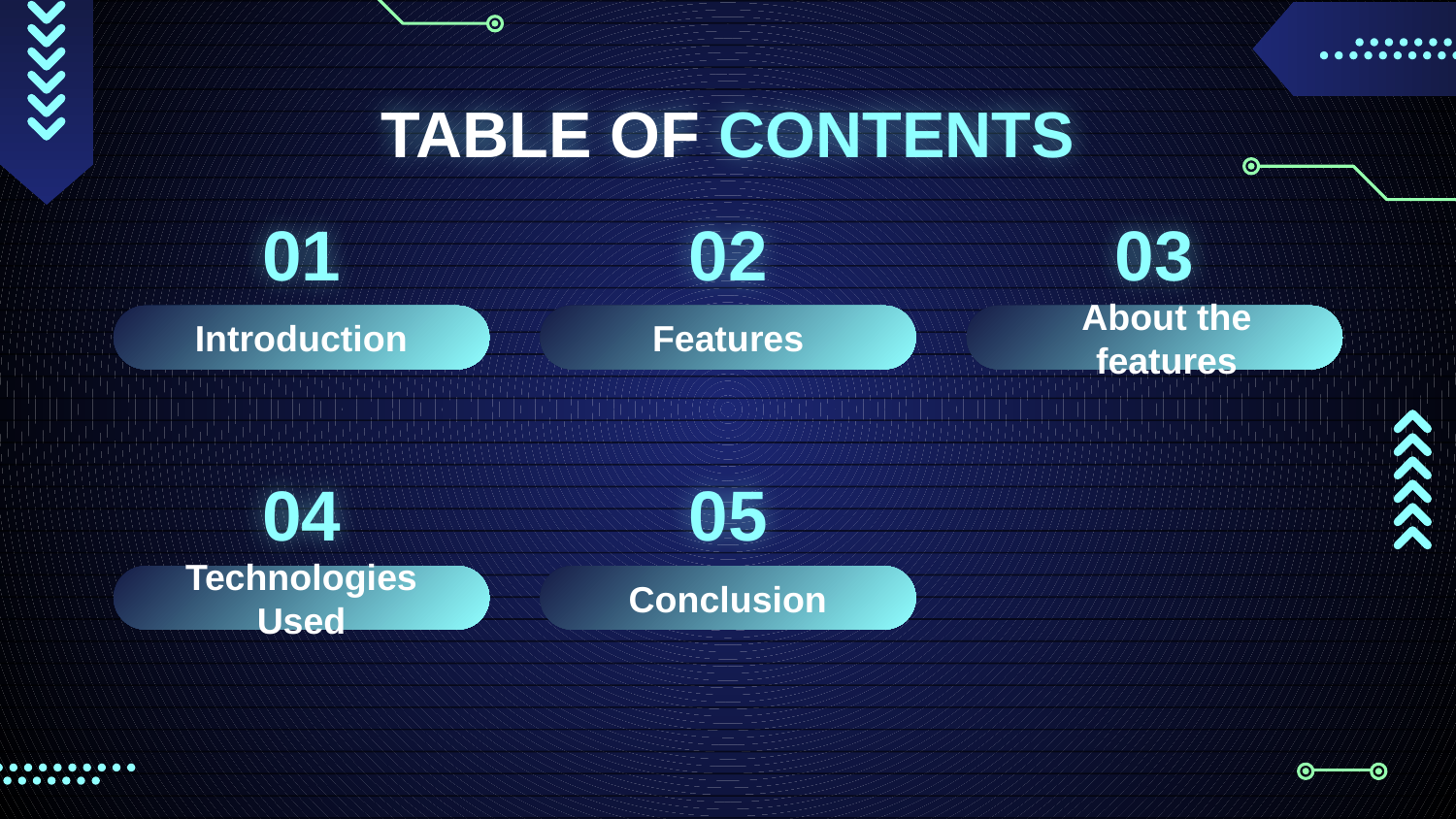

# TABLE OF CONTENTS

01
02
03

Introduction
Features
About the features
04
05

Technologies Used
Conclusion